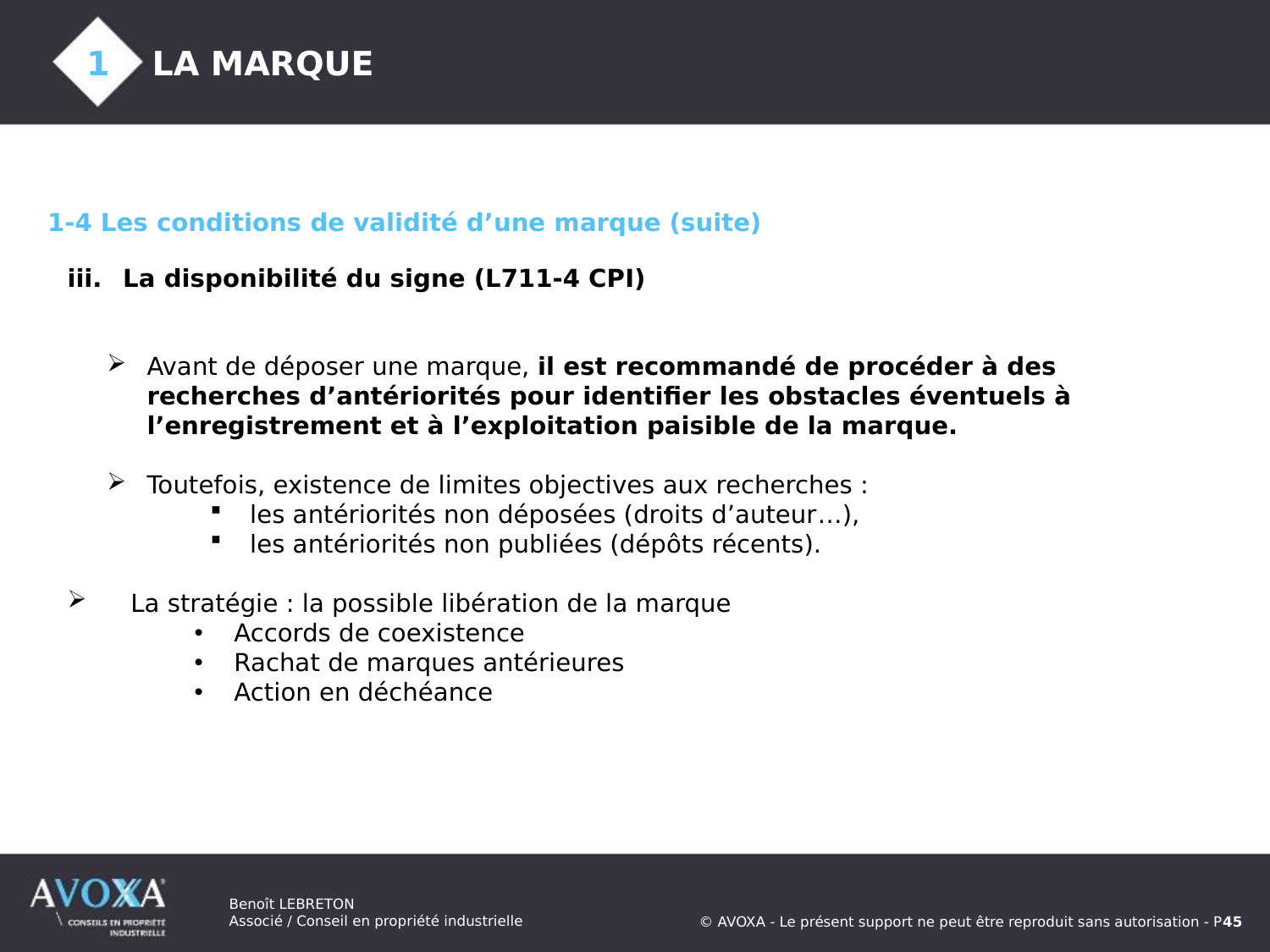

1    LA MARQUE
1-4 Les conditions de validité d’une marque (suite)
La disponibilité du signe (L711-4 CPI)

Avant de déposer une marque, il est recommandé de procéder à des recherches d’antériorités pour identifier les obstacles éventuels à l’enregistrement et à l’exploitation paisible de la marque.

Toutefois, existence de limites objectives aux recherches :
les antériorités non déposées (droits d’auteur…),
les antériorités non publiées (dépôts récents).

   La stratégie : la possible libération de la marque
Accords de coexistence
Rachat de marques antérieures
Action en déchéance